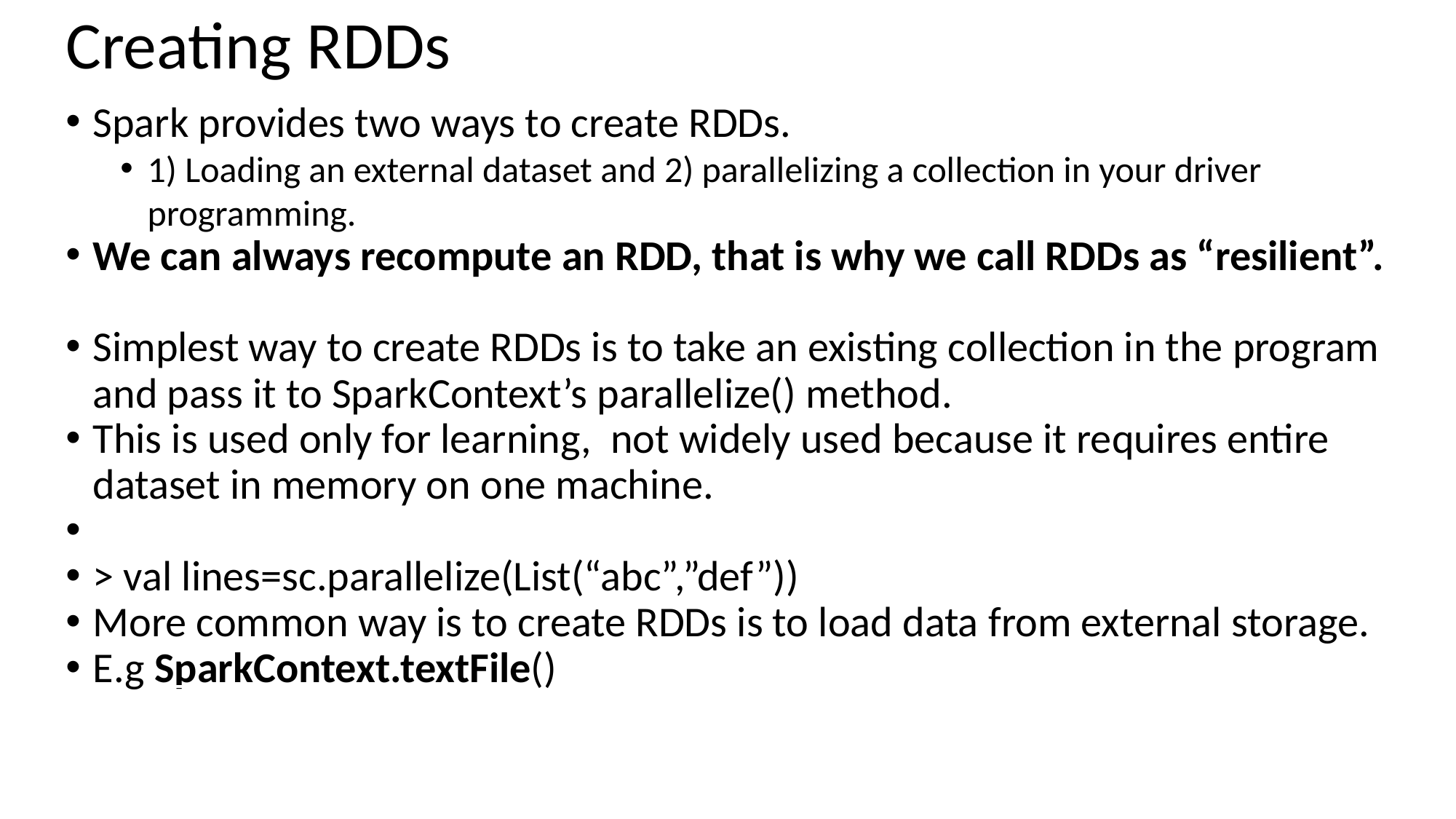

Creating RDDs
Spark provides two ways to create RDDs.
1) Loading an external dataset and 2) parallelizing a collection in your driver programming.
We can always recompute an RDD, that is why we call RDDs as “resilient”.

Simplest way to create RDDs is to take an existing collection in the program and pass it to SparkContext’s parallelize() method.
This is used only for learning,  not widely used because it requires entire dataset in memory on one machine.

> val lines=sc.parallelize(List(“abc”,”def”))
More common way is to create RDDs is to load data from external storage.
E.g SparkContext.textFile()